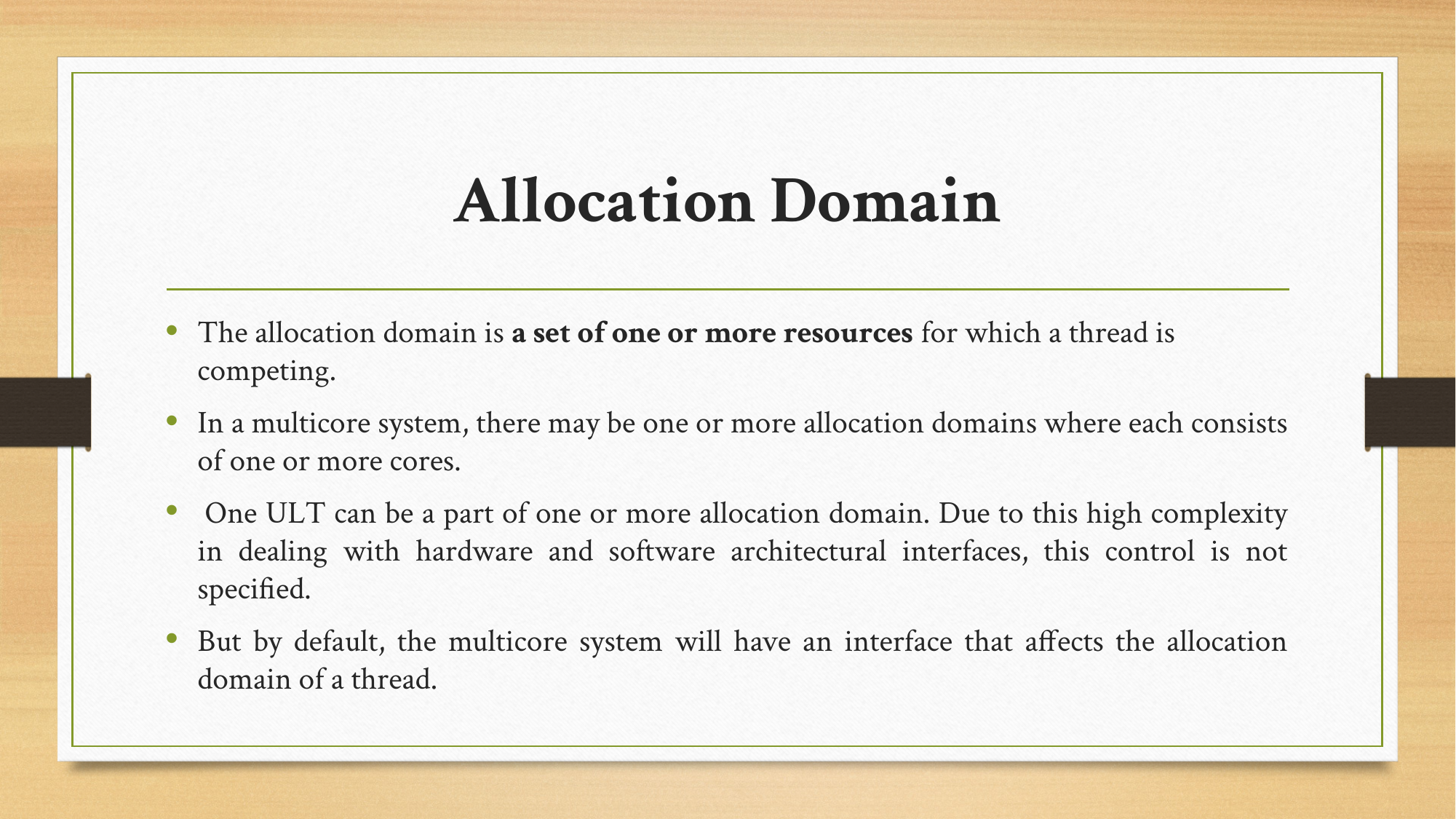

# Allocation Domain
The allocation domain is a set of one or more resources for which a thread is competing.
In a multicore system, there may be one or more allocation domains where each consists of one or more cores.
 One ULT can be a part of one or more allocation domain. Due to this high complexity in dealing with hardware and software architectural interfaces, this control is not specified.
But by default, the multicore system will have an interface that affects the allocation domain of a thread.